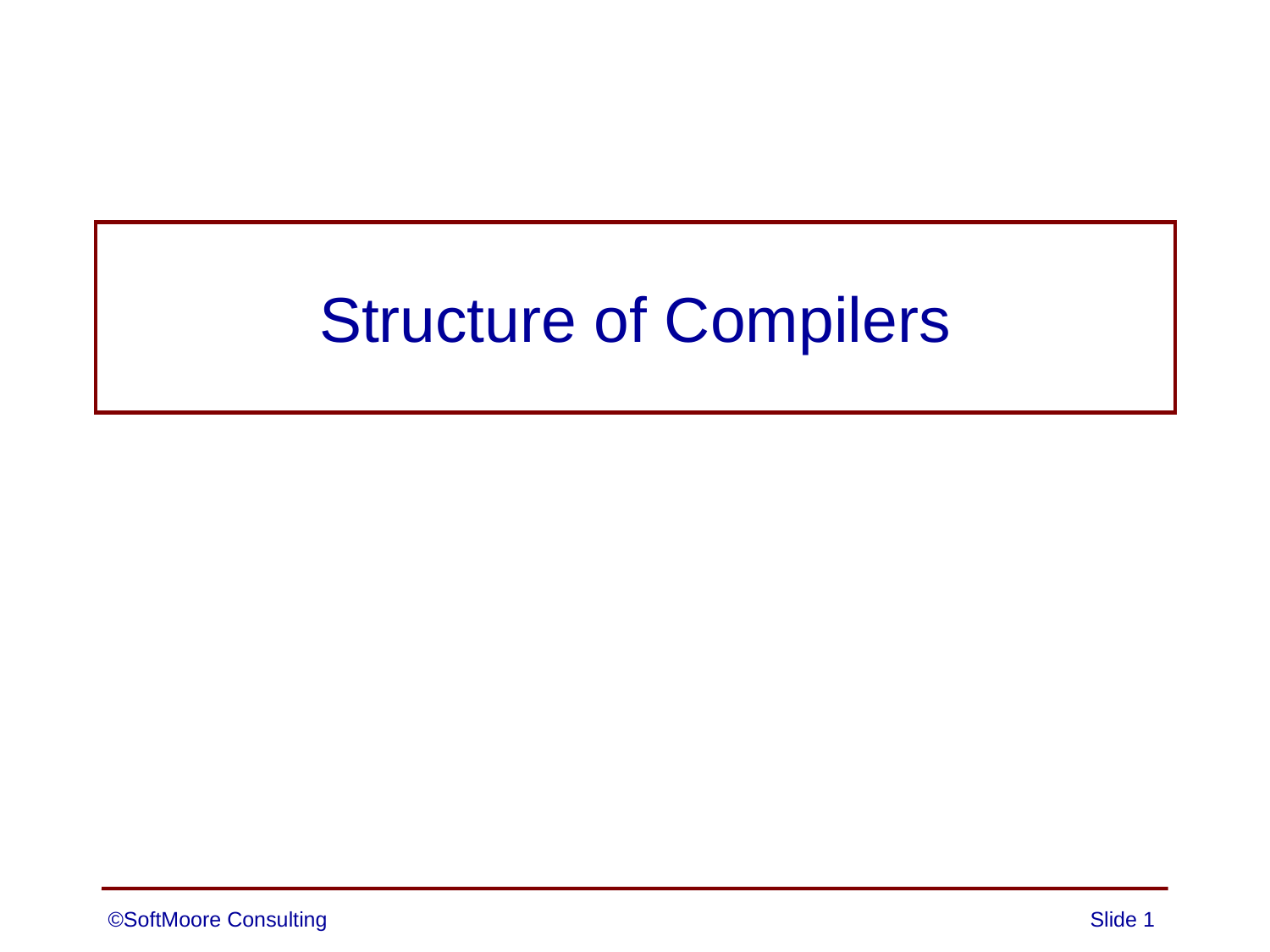

# Structure of Compilers

©SoftMoore Consulting
Slide 1